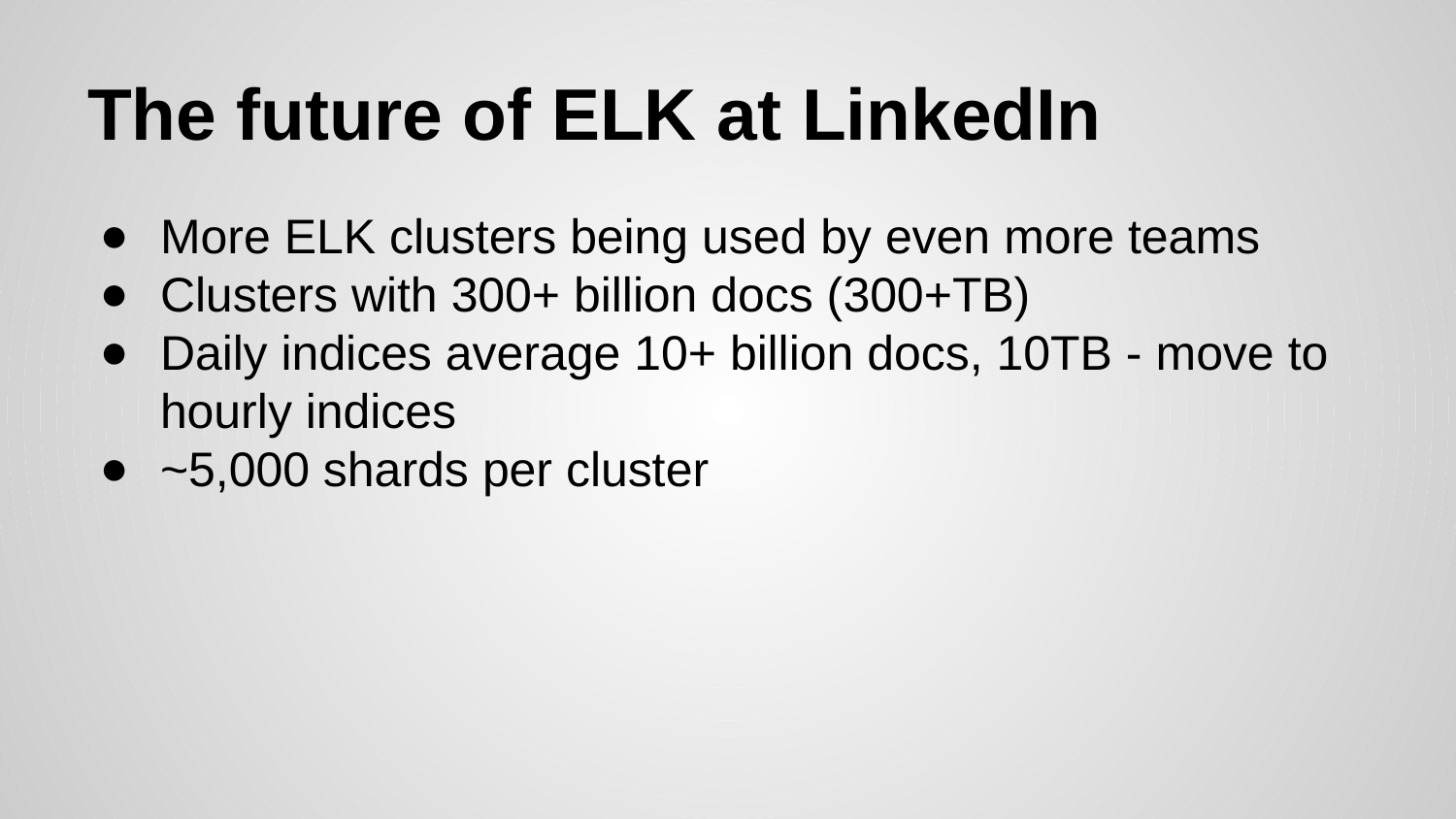

# The future of ELK at LinkedIn
More ELK clusters being used by even more teams
Clusters with 300+ billion docs (300+TB)
Daily indices average 10+ billion docs, 10TB - move to hourly indices
~5,000 shards per cluster